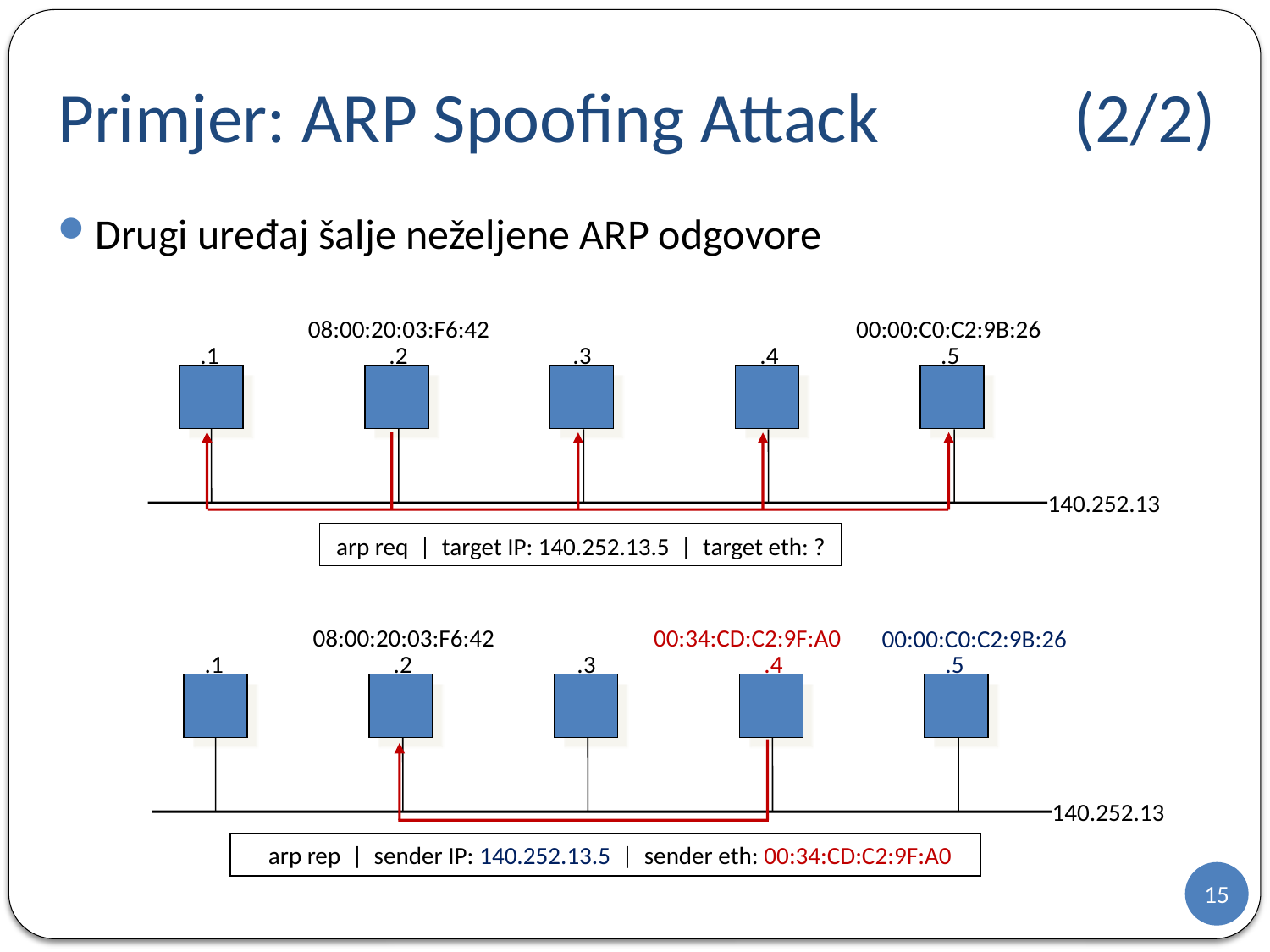

# Primjer: ARP Spoofing Attack 		(2/2)
Drugi uređaj šalje neželjene ARP odgovore

08:00:20:03:F6:42
00:00:C0:C2:9B:26
.1
.2
.3
.4
.5

140.252.13

arp req  |  target IP: 140.252.13.5  |  target eth: ?
00:34:CD:C2:9F:A0
08:00:20:03:F6:42
00:00:C0:C2:9B:26
.1
.2
.3
.4
.5

140.252.13

arp rep  |  sender IP: 140.252.13.5  |  sender eth: 00:34:CD:C2:9F:A0
15